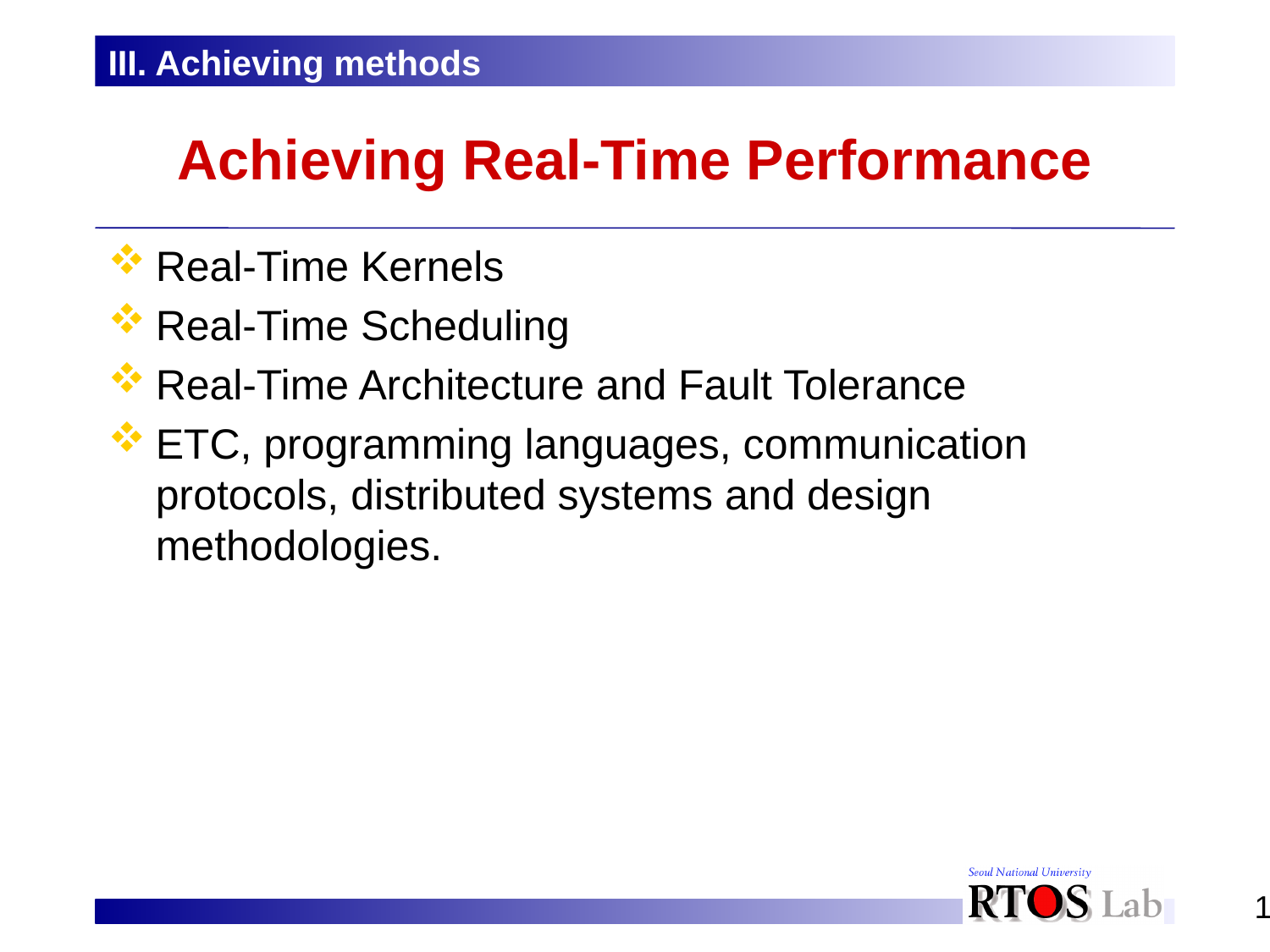

III. Achieving methods
# Achieving Real-Time Performance
Real-Time Kernels
Real-Time Scheduling
Real-Time Architecture and Fault Tolerance
ETC, programming languages, communication protocols, distributed systems and design methodologies.